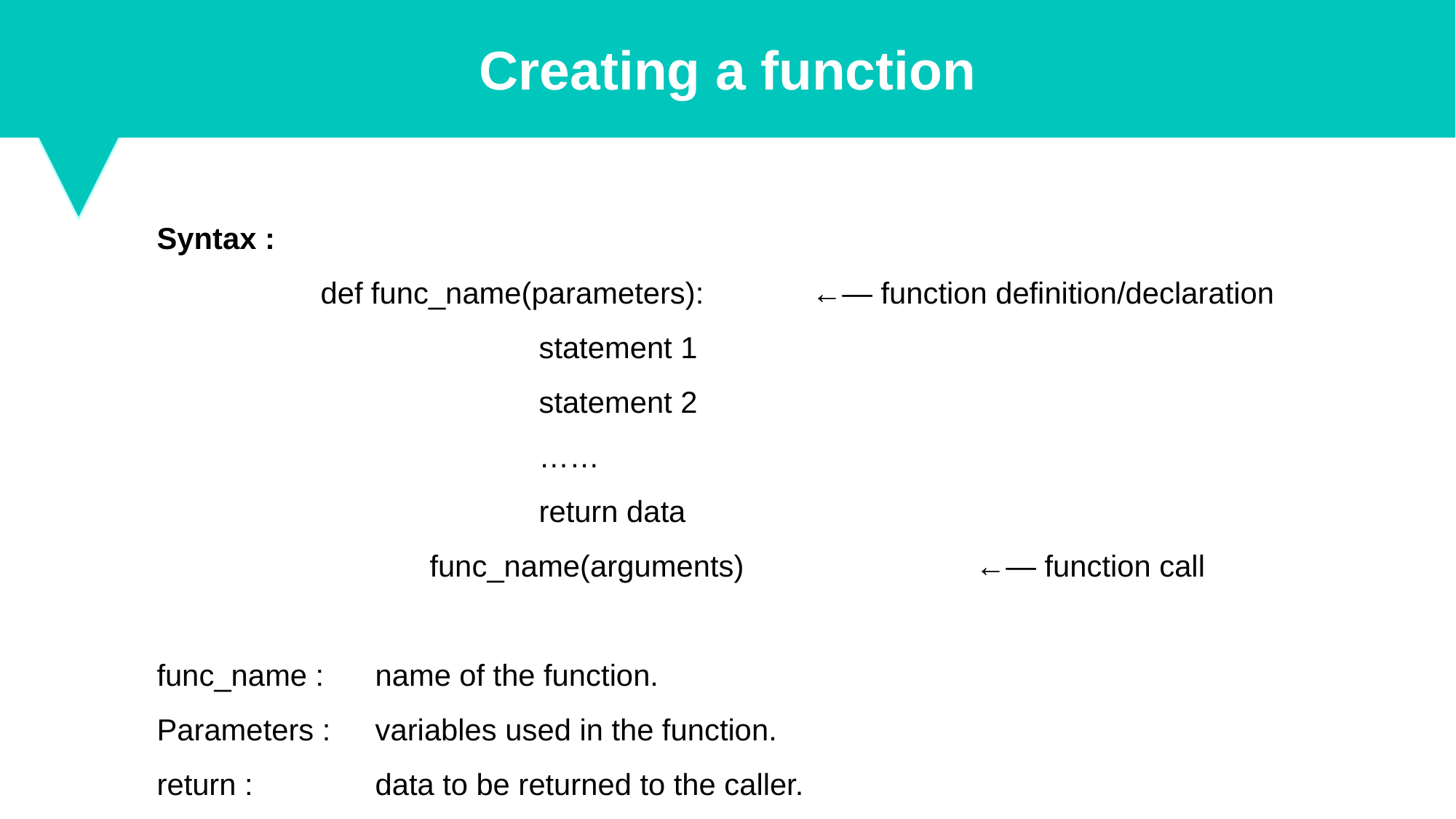

Creating a function

Syntax :
def func_name(parameters):	←— function definition/declaration
			statement 1
			statement 2
			……
			return data
		func_name(arguments)			←— function call

func_name :	name of the function.
Parameters :	variables used in the function.
return :		data to be returned to the caller.